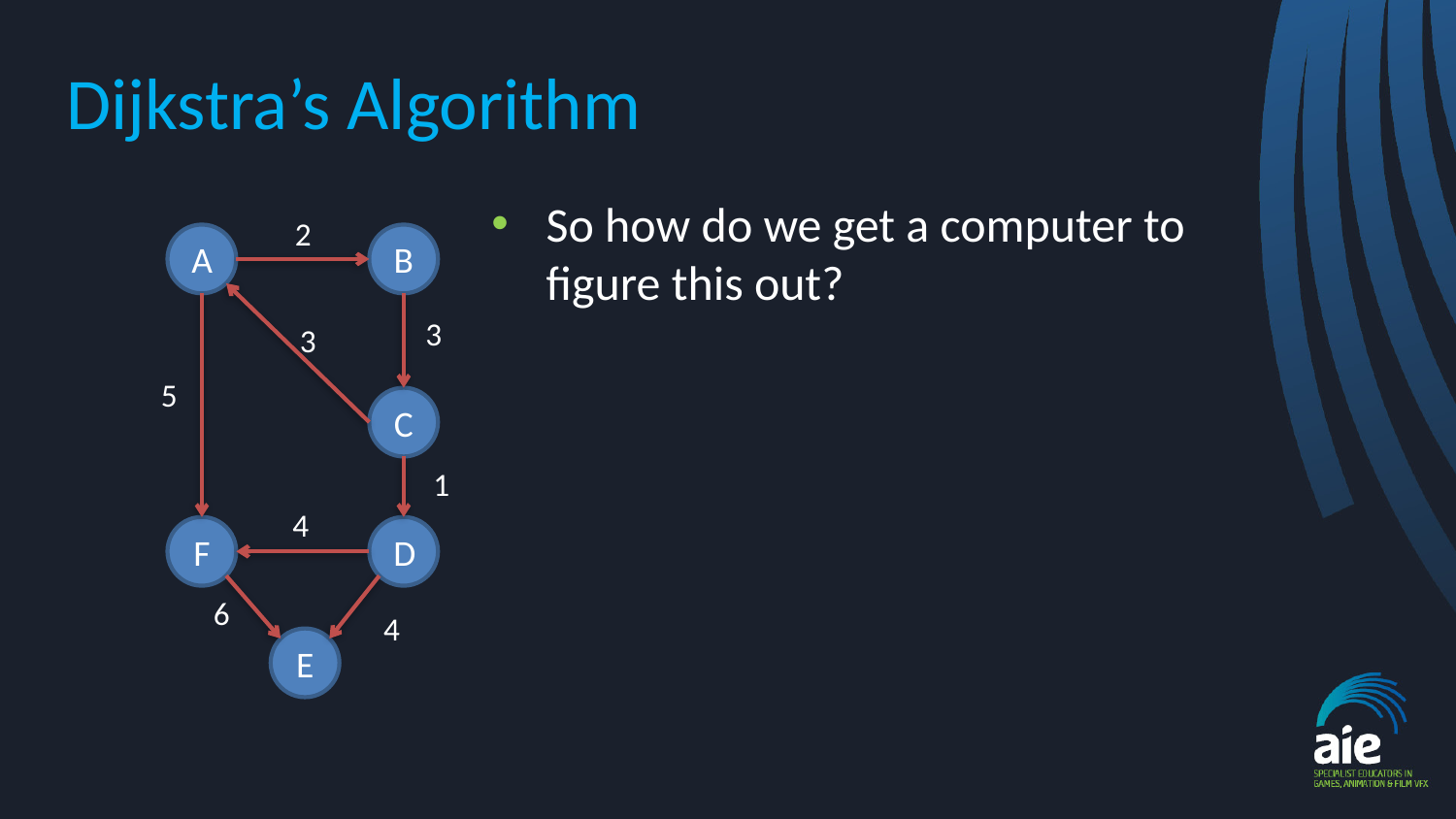

# Dijkstra’s Algorithm
So how do we get a computer to figure this out?

2
A
B
3
3
5
C
1
4
F
D
6
4
E